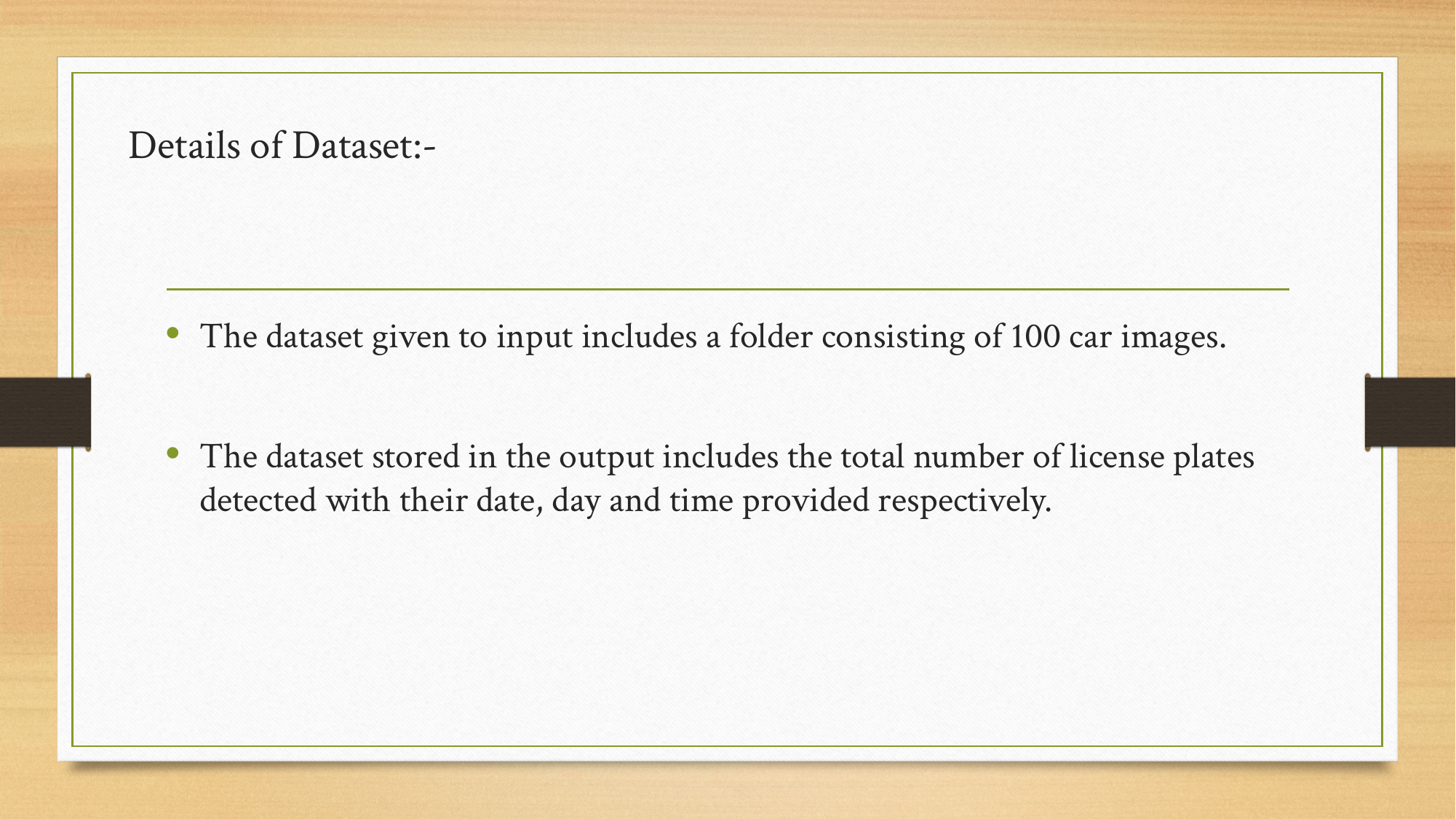

# Details of Dataset:-
The dataset given to input includes a folder consisting of 100 car images.

The dataset stored in the output includes the total number of license plates detected with their date, day and time provided respectively.